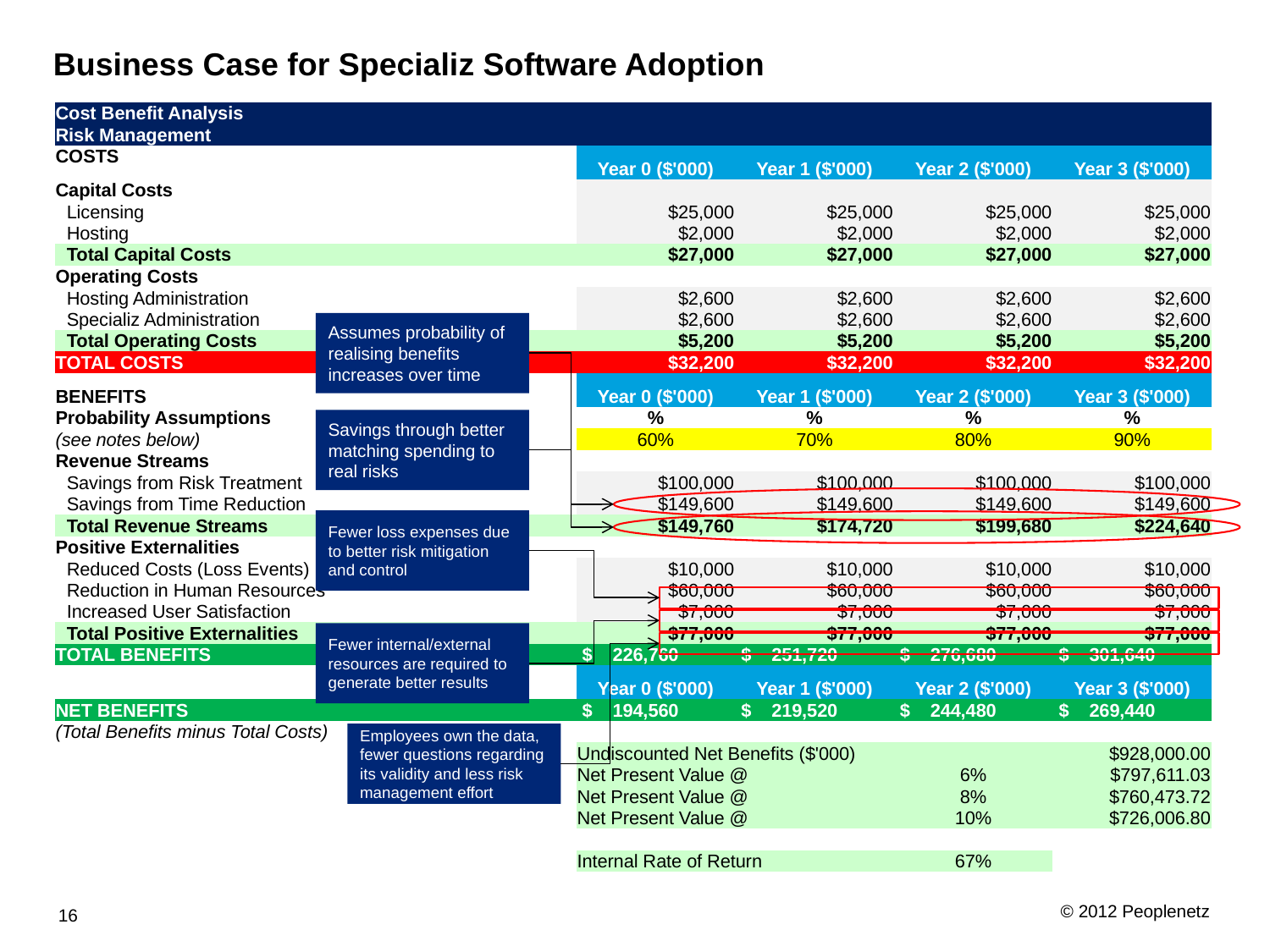

# Business Case for Specializ Software Adoption
| Cost Benefit Analysis |  |  |  |  |
| --- | --- | --- | --- | --- |
| Risk Management |  |  |  |  |
| COSTS | Year 0 ($'000) | Year 1 ($'000) | Year 2 ($'000) | Year 3 ($'000) |
| Capital Costs |  |  |  |  |
| Licensing | $25,000 | $25,000 | $25,000 | $25,000 |
| Hosting | $2,000 | $2,000 | $2,000 | $2,000 |
| Total Capital Costs | $27,000 | $27,000 | $27,000 | $27,000 |
| Operating Costs |  |  |  |  |
| Hosting Administration | $2,600 | $2,600 | $2,600 | $2,600 |
| Specializ Administration | $2,600 | $2,600 | $2,600 | $2,600 |
| Total Operating Costs | $5,200 | $5,200 | $5,200 | $5,200 |
| TOTAL COSTS | $32,200 | $32,200 | $32,200 | $32,200 |
| BENEFITS | Year 0 ($'000) | Year 1 ($'000) | Year 2 ($'000) | Year 3 ($'000) |
| Probability Assumptions | % | % | % | % |
| (see notes below) | 60% | 70% | 80% | 90% |
| Revenue Streams |  |  |  |  |
| Savings from Risk Treatment | $100,000 | $100,000 | $100,000 | $100,000 |
| Savings from Time Reduction | $149,600 | $149,600 | $149,600 | $149,600 |
| Total Revenue Streams | $149,760 | $174,720 | $199,680 | $224,640 |
| Positive Externalities |  |  |  |  |
| Reduced Costs (Loss Events) | $10,000 | $10,000 | $10,000 | $10,000 |
| Reduction in Human Resources | $60,000 | $60,000 | $60,000 | $60,000 |
| Increased User Satisfaction | $7,000 | $7,000 | $7,000 | $7,000 |
| Total Positive Externalities | $77,000 | $77,000 | $77,000 | $77,000 |
| TOTAL BENEFITS | $ 226,760 | $ 251,720 | $ 276,680 | $ 301,640 |
|  | Year 0 ($'000) | Year 1 ($'000) | Year 2 ($'000) | Year 3 ($'000) |
| NET BENEFITS | $ 194,560 | $ 219,520 | $ 244,480 | $ 269,440 |
| (Total Benefits minus Total Costs) |  |  |  |  |
|  | Undiscounted Net Benefits ($'000) |  |  | $928,000.00 |
|  | Net Present Value @ |  | 6% | $797,611.03 |
|  | Net Present Value @ |  | 8% | $760,473.72 |
|  | Net Present Value @ |  | 10% | $726,006.80 |
|  |  |  |  |  |
|  | Internal Rate of Return |  | 67% |  |
Assumes probability of realising benefits increases over time
Savings through better matching spending to real risks

Fewer loss expenses due to better risk mitigation and control

Fewer internal/external resources are required to generate better results

Employees own the data, fewer questions regarding its validity and less risk management effort